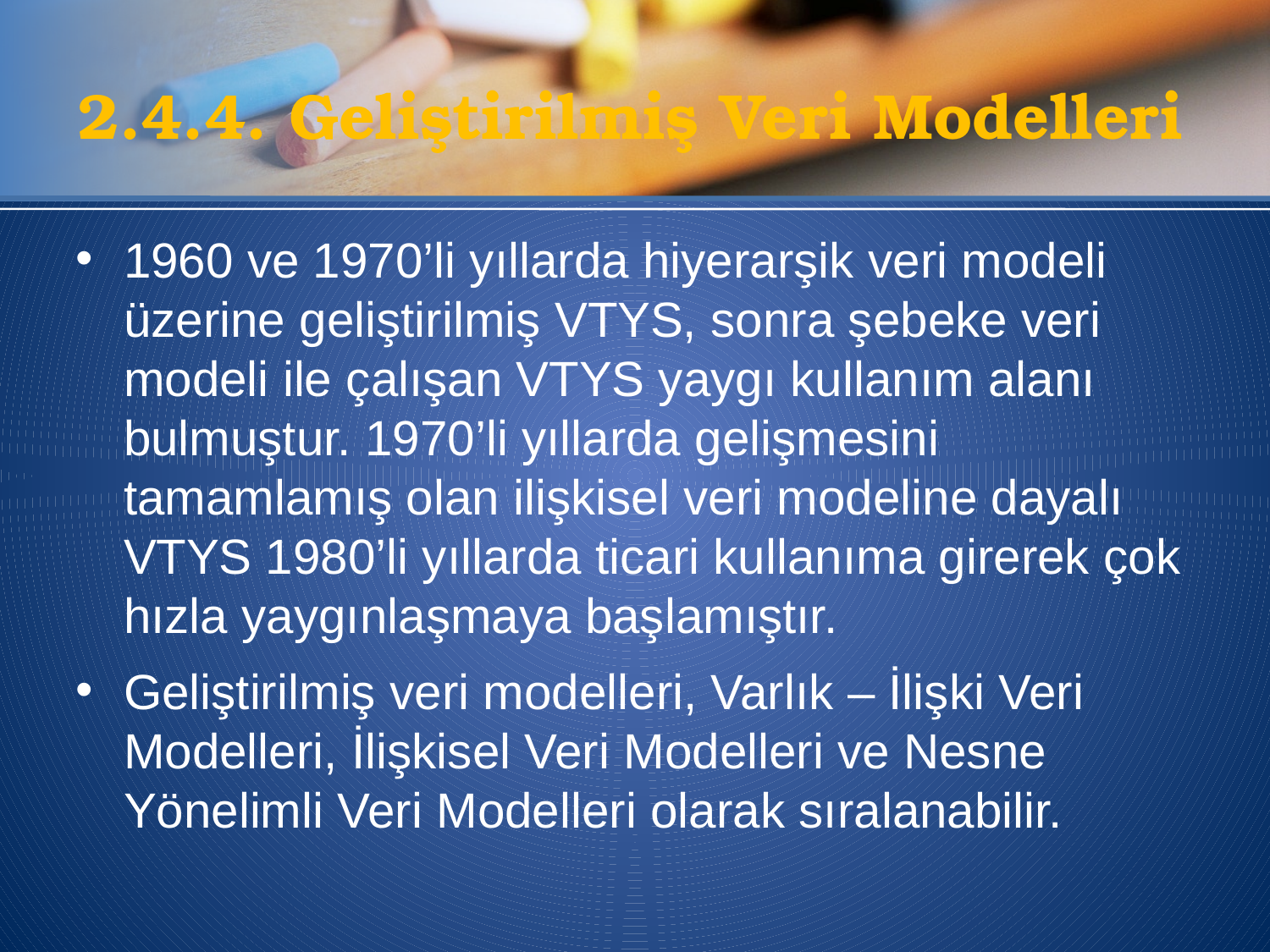

# 2.4.4. Geliştirilmiş Veri Modelleri
1960 ve 1970’li yıllarda hiyerarşik veri modeli üzerine geliştirilmiş VTYS, sonra şebeke veri modeli ile çalışan VTYS yaygı kullanım alanı bulmuştur. 1970’li yıllarda gelişmesini tamamlamış olan ilişkisel veri modeline dayalı VTYS 1980’li yıllarda ticari kullanıma girerek çok hızla yaygınlaşmaya başlamıştır.
Geliştirilmiş veri modelleri, Varlık – İlişki Veri Modelleri, İlişkisel Veri Modelleri ve Nesne Yönelimli Veri Modelleri olarak sıralanabilir.